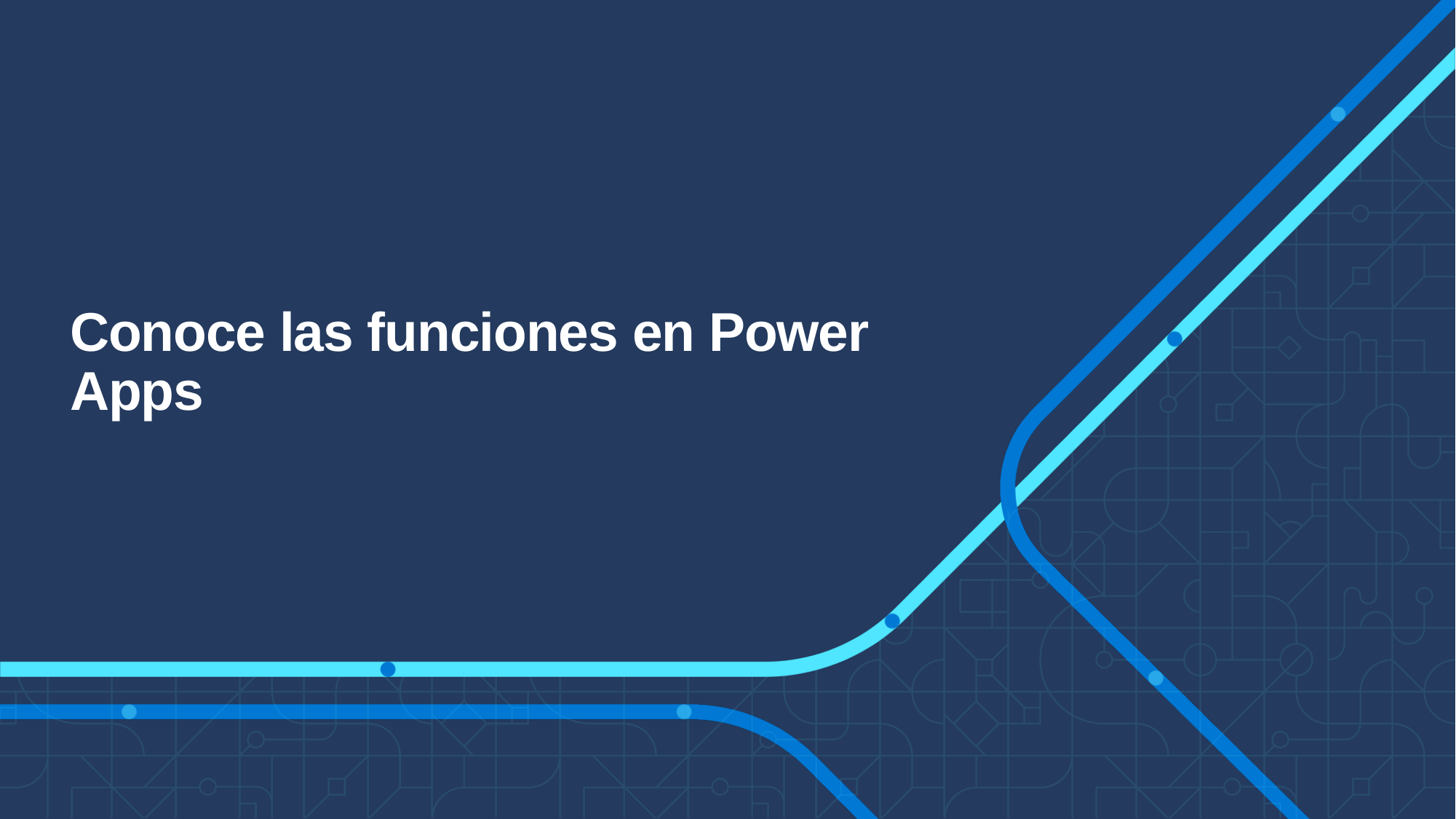

# Conoce las funciones en Power Apps